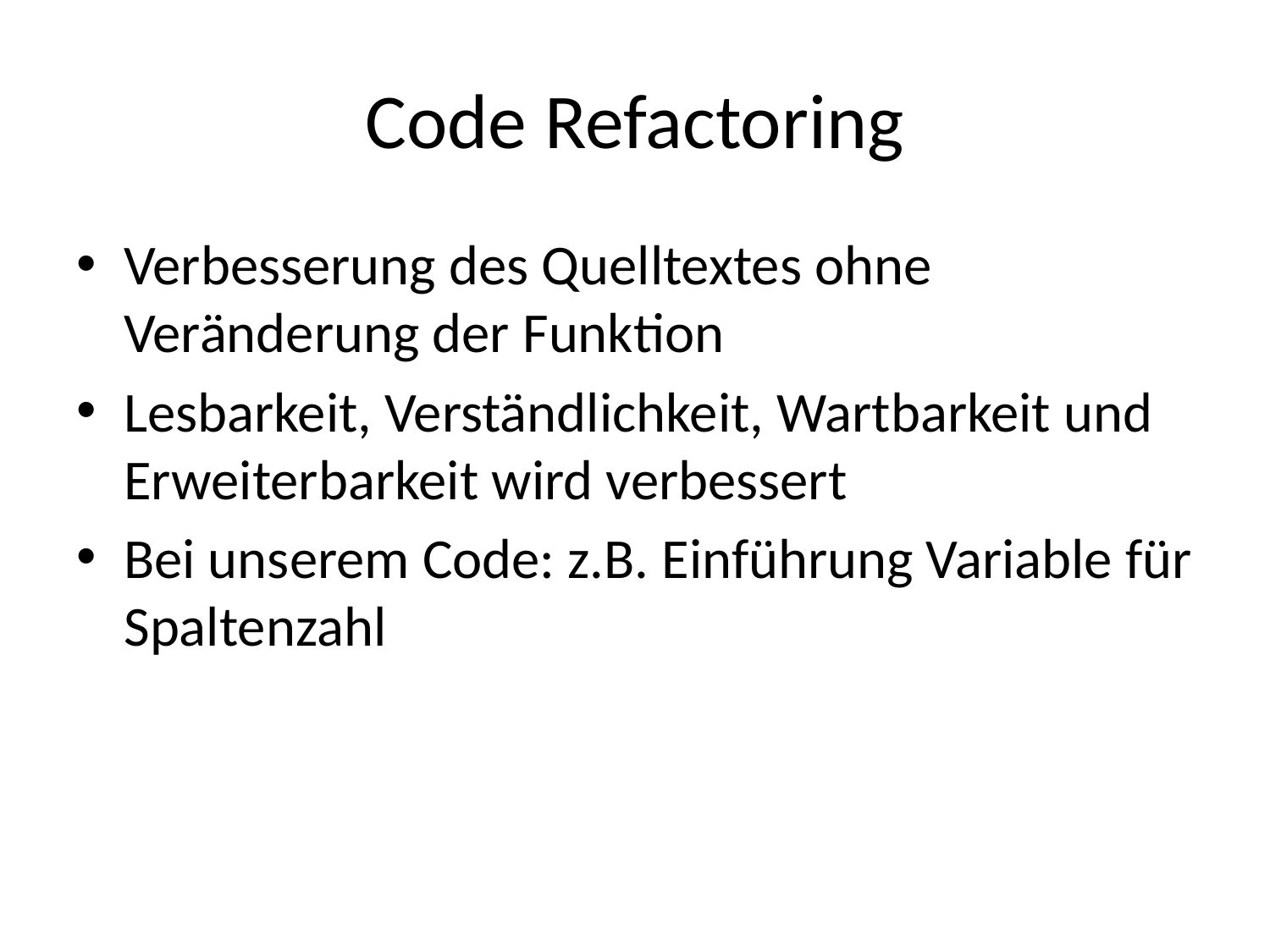

# Code Refactoring
Verbesserung des Quelltextes ohne Veränderung der Funktion
Lesbarkeit, Verständlichkeit, Wartbarkeit und Erweiterbarkeit wird verbessert
Bei unserem Code: z.B. Einführung Variable für Spaltenzahl